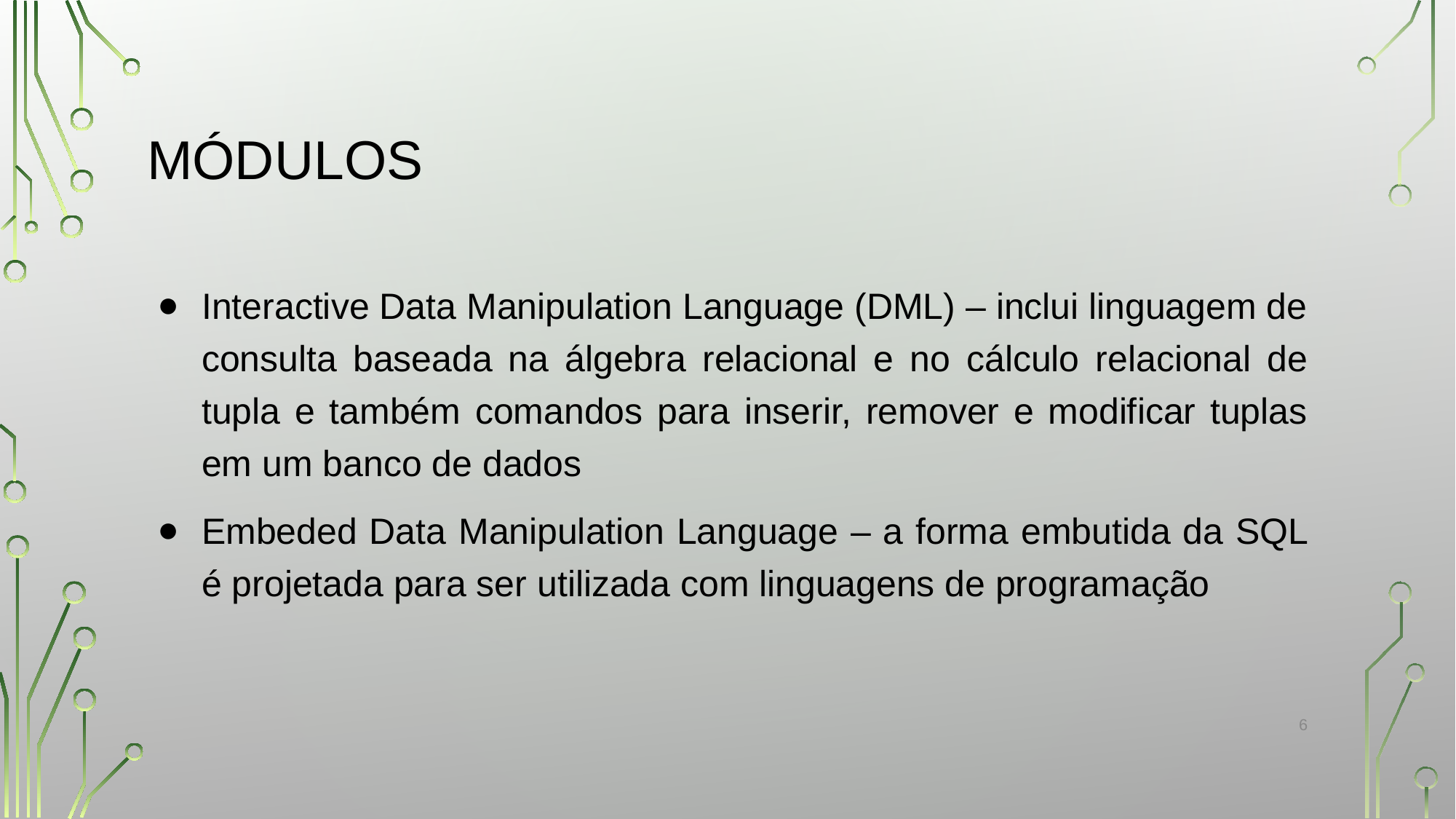

# MÓDULOS
Interactive Data Manipulation Language (DML) – inclui linguagem de consulta baseada na álgebra relacional e no cálculo relacional de tupla e também comandos para inserir, remover e modificar tuplas em um banco de dados
Embeded Data Manipulation Language – a forma embutida da SQL é projetada para ser utilizada com linguagens de programação
6